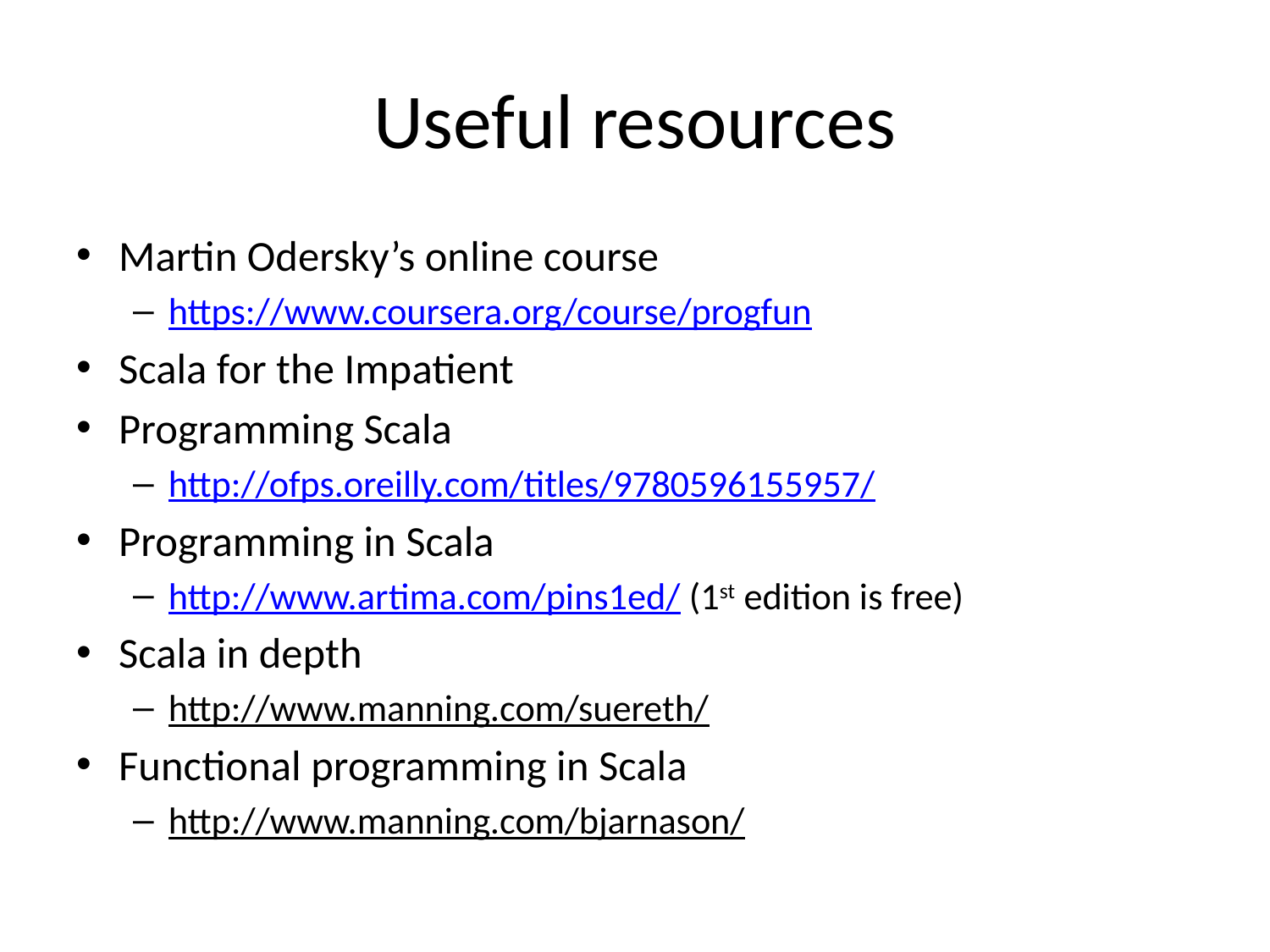

# Useful resources
Martin Odersky’s online course
https://www.coursera.org/course/progfun
Scala for the Impatient
Programming Scala
http://ofps.oreilly.com/titles/9780596155957/
Programming in Scala
http://www.artima.com/pins1ed/ (1st edition is free)
Scala in depth
http://www.manning.com/suereth/
Functional programming in Scala
http://www.manning.com/bjarnason/